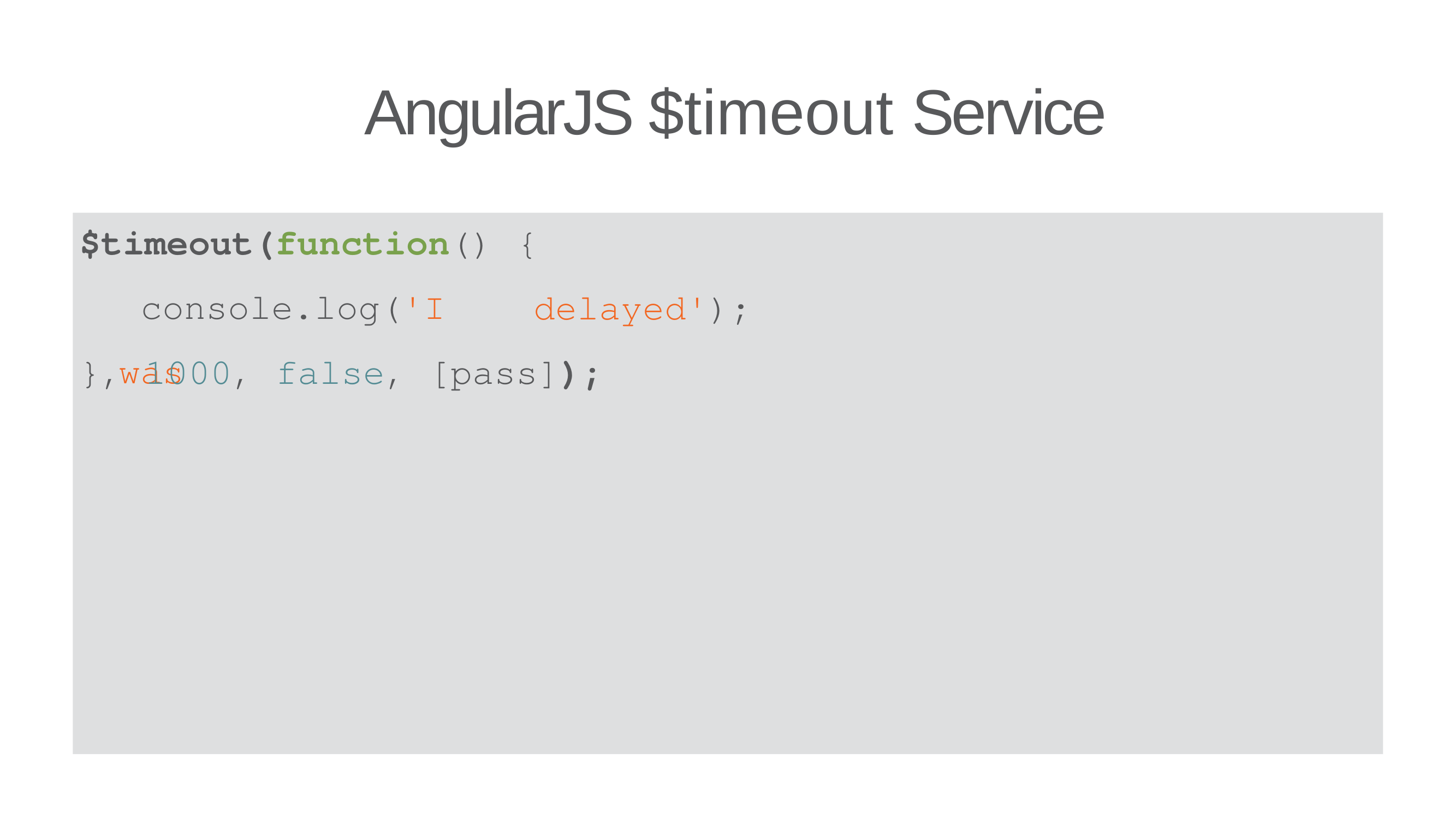

# AngularJS $timeout Service
$timeout(function()  console.log('I was

{
delayed');
}, 1000,	false,	[pass]);